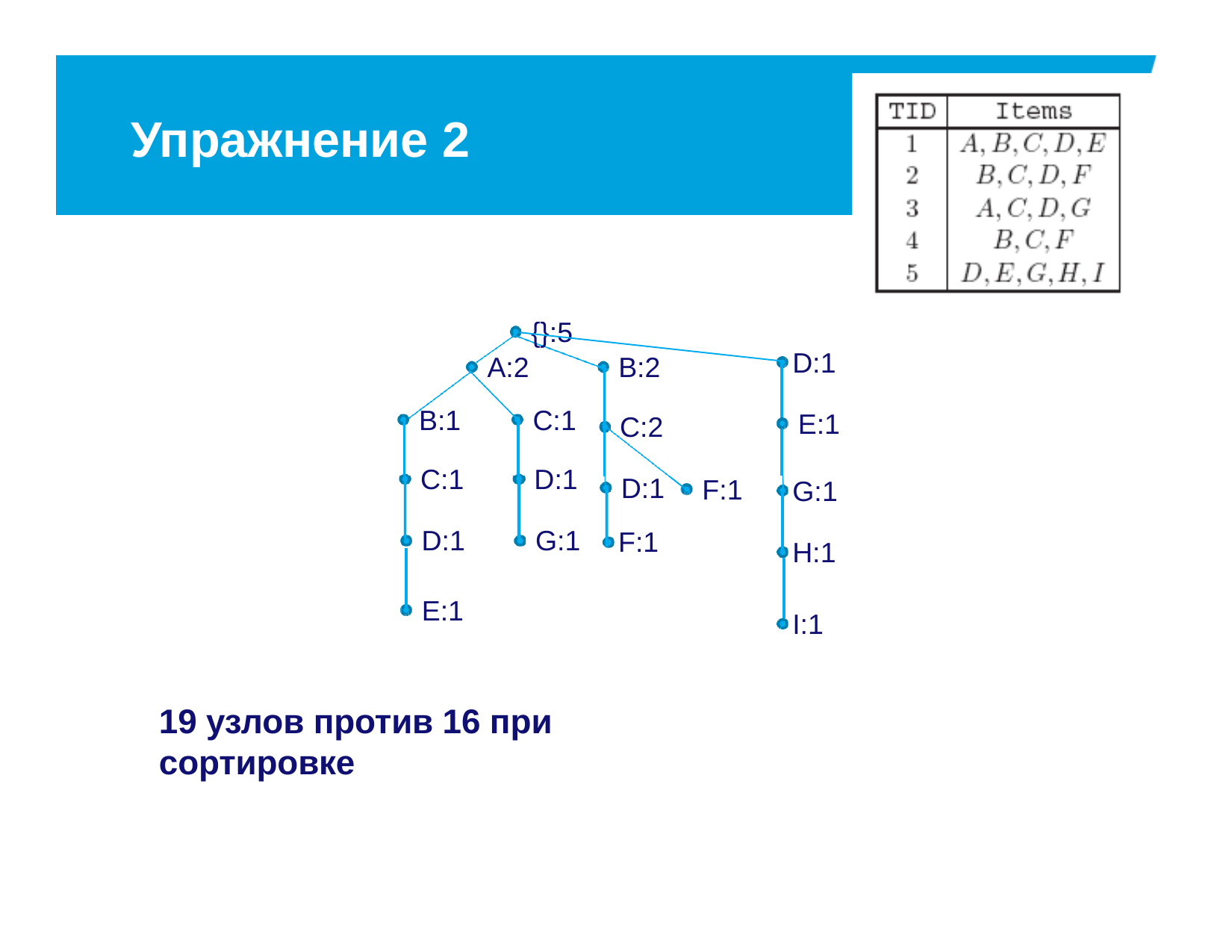

# Упражнение 2
{}:5

D:1
A:2
B:2

B:1
C:1
E:1
C:2

C:1
D:1
D:1
F:1
F:1
G:1

D:1
G:1
H:1

E:1

I:1
19 узлов против 16 при сортировке